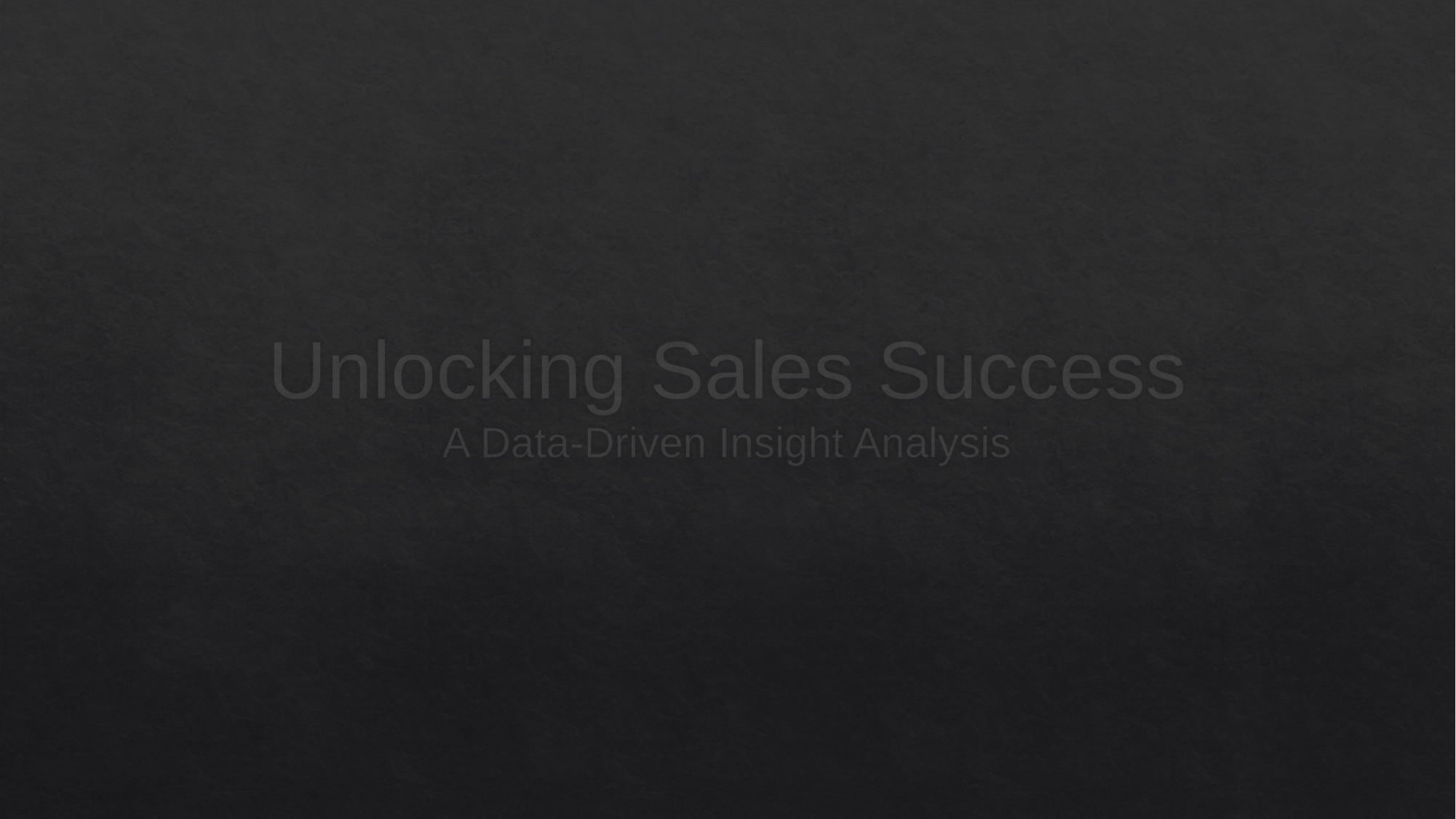

# Unlocking Sales Success
A Data-Driven Insight Analysis